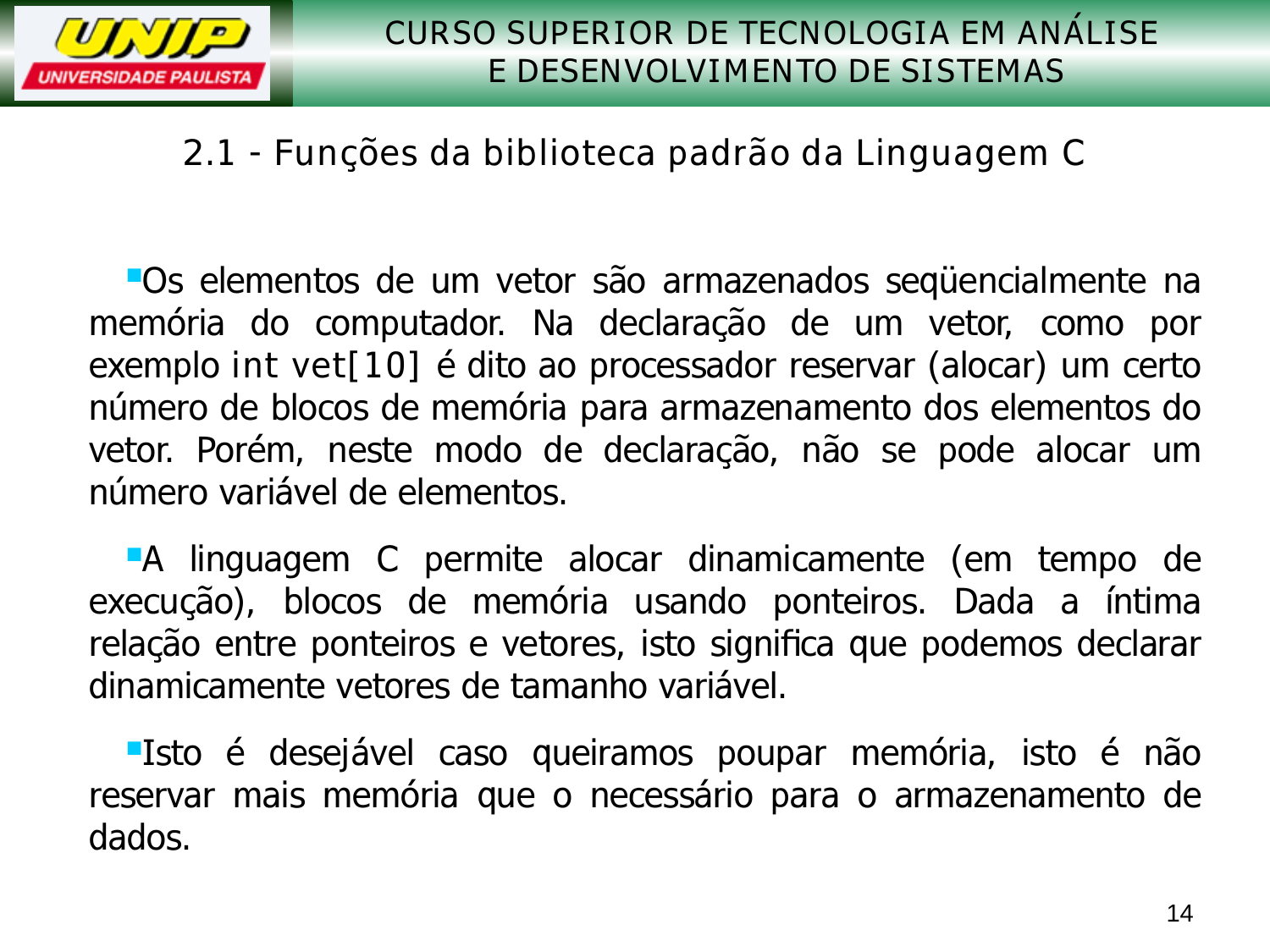

# 2.1 - Funções da biblioteca padrão da Linguagem C

Os elementos de um vetor são armazenados seqüencialmente na memória do computador. Na declaração de um vetor, como por exemplo int vet[10] é dito ao processador reservar (alocar) um certo número de blocos de memória para armazenamento dos elementos do vetor. Porém, neste modo de declaração, não se pode alocar um número variável de elementos.
A linguagem C permite alocar dinamicamente (em tempo de execução), blocos de memória usando ponteiros. Dada a íntima relação entre ponteiros e vetores, isto significa que podemos declarar dinamicamente vetores de tamanho variável.
Isto é desejável caso queiramos poupar memória, isto é não reservar mais memória que o necessário para o armazenamento de dados.
14